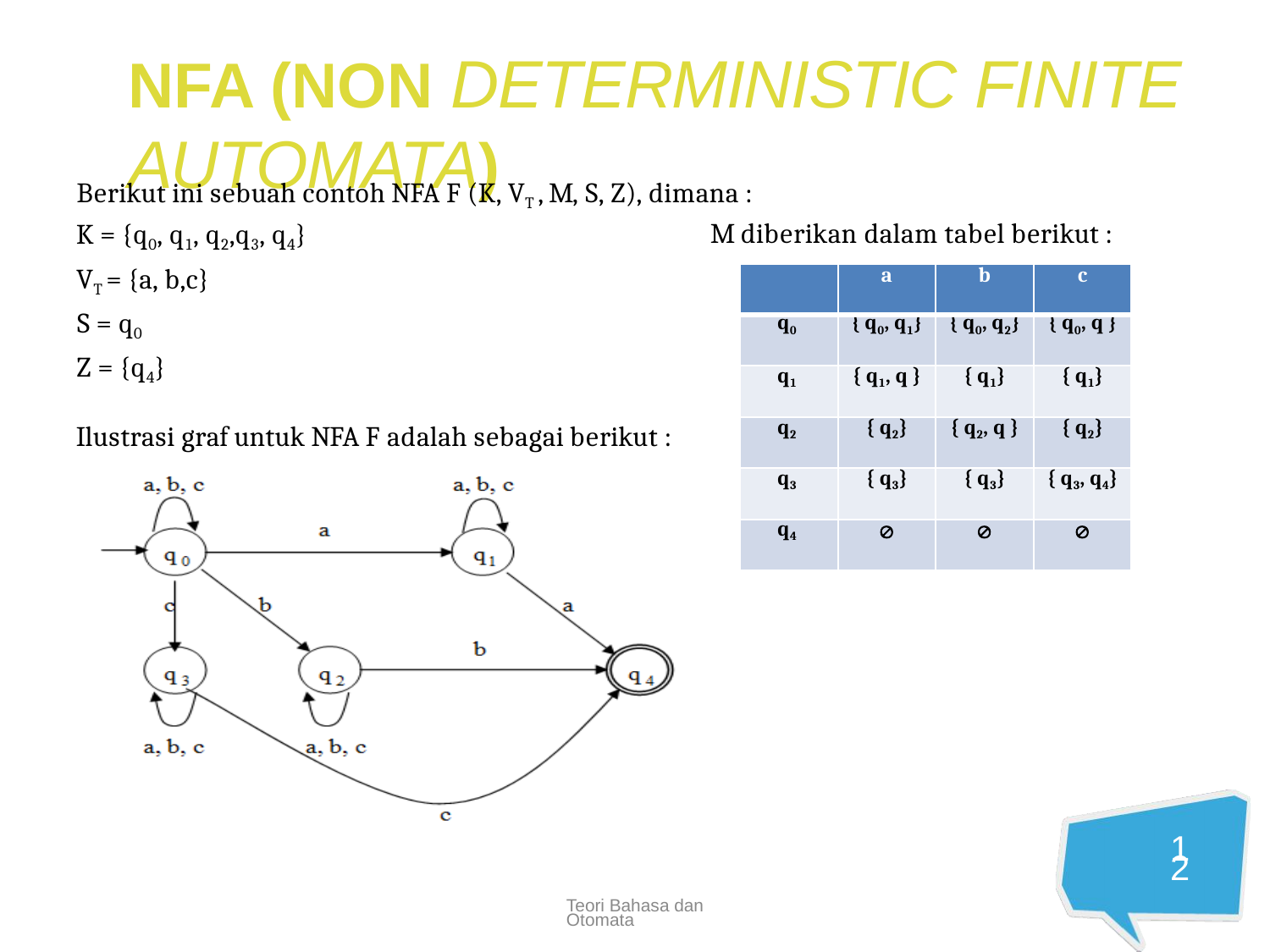

# NFA (NON DETERMINISTIC FINITE AUTOMATA)
Berikut ini sebuah contoh NFA F (K, VT , M, S, Z), dimana :
K = {q0, q1, q2,q3, q4}  VT = {a, b,c}
S = q0
Z = {q4}
M diberikan dalam tabel berikut :
|  | a | b | c |
| --- | --- | --- | --- |
| q0 | { q0, q1} | { q0, q2} | { q0, q } |
| q1 | { q1, q } | { q1} | { q1} |
| q2 | { q2} | { q2, q } | { q2} |
| q3 | { q3} | { q3} | { q3, q4} |
| q4 | ∅ | ∅ | ∅ |
Ilustrasi graf untuk NFA F adalah sebagai berikut :

12
Teori Bahasa dan Otomata